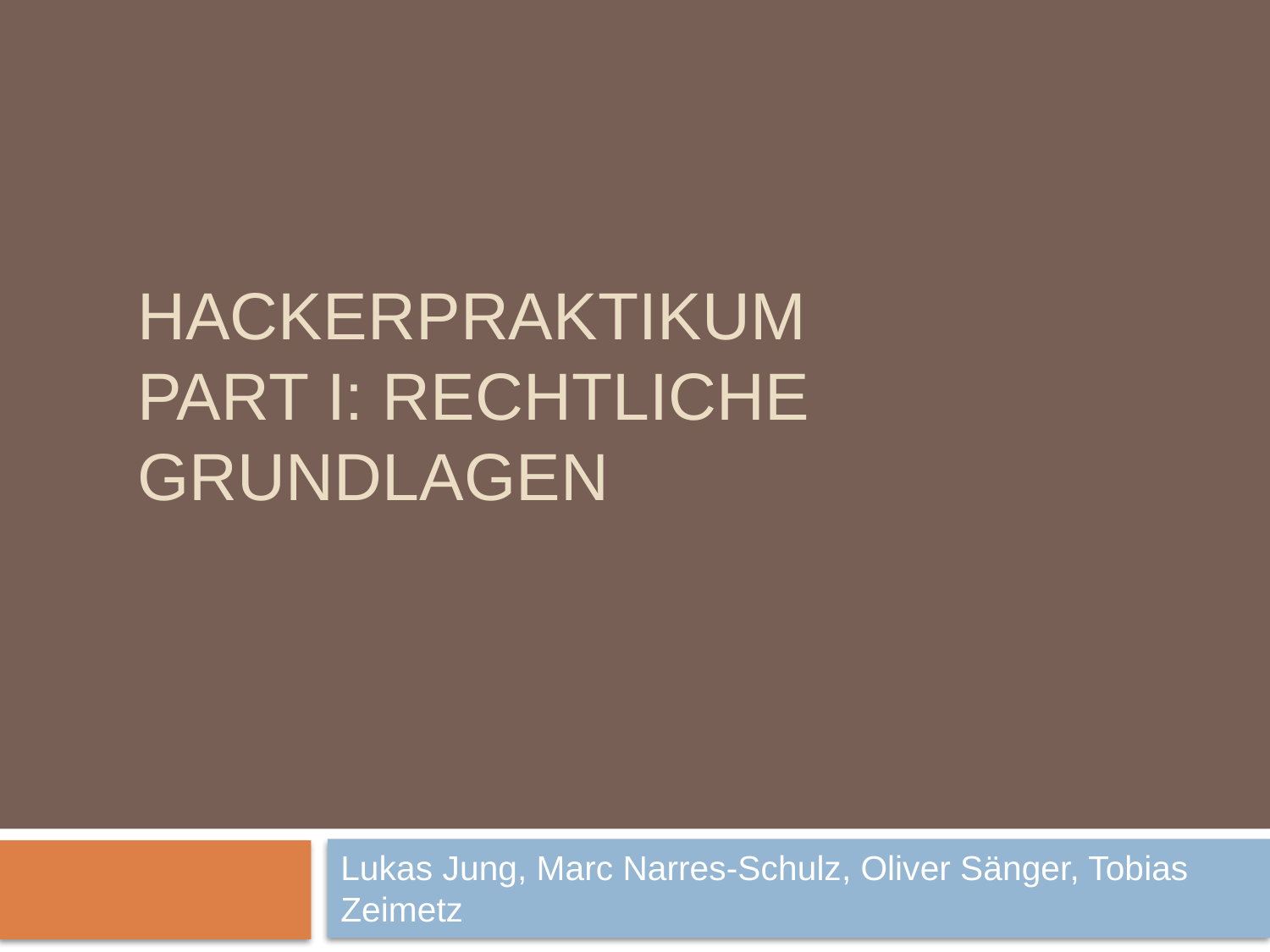

# Hackerpraktikum Part I: Rechtliche Grundlagen
Lukas Jung, Marc Narres-Schulz, Oliver Sänger, Tobias Zeimetz